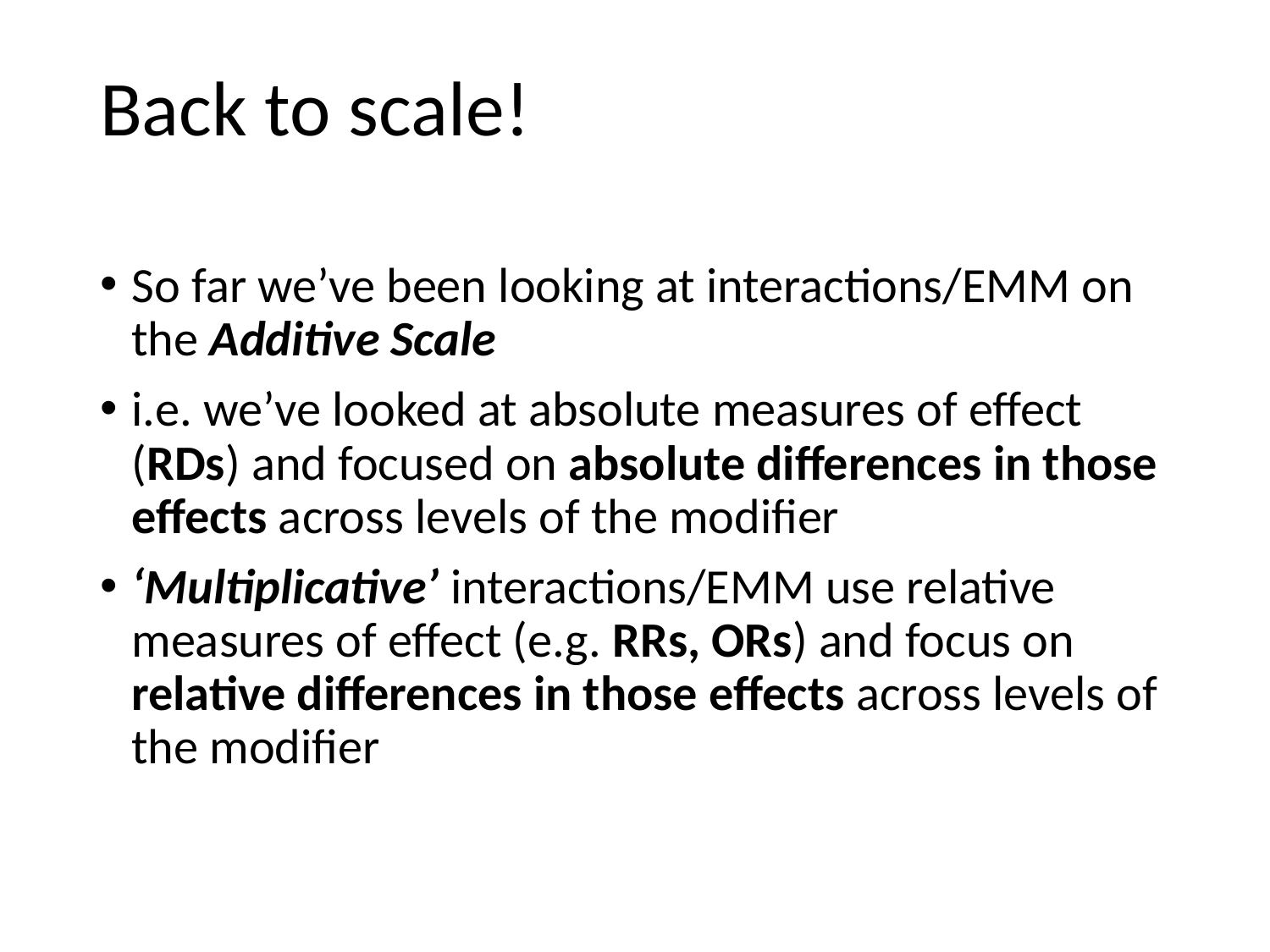

# Back to scale!
So far we’ve been looking at interactions/EMM on the Additive Scale
i.e. we’ve looked at absolute measures of effect (RDs) and focused on absolute differences in those effects across levels of the modifier
‘Multiplicative’ interactions/EMM use relative measures of effect (e.g. RRs, ORs) and focus on relative differences in those effects across levels of the modifier